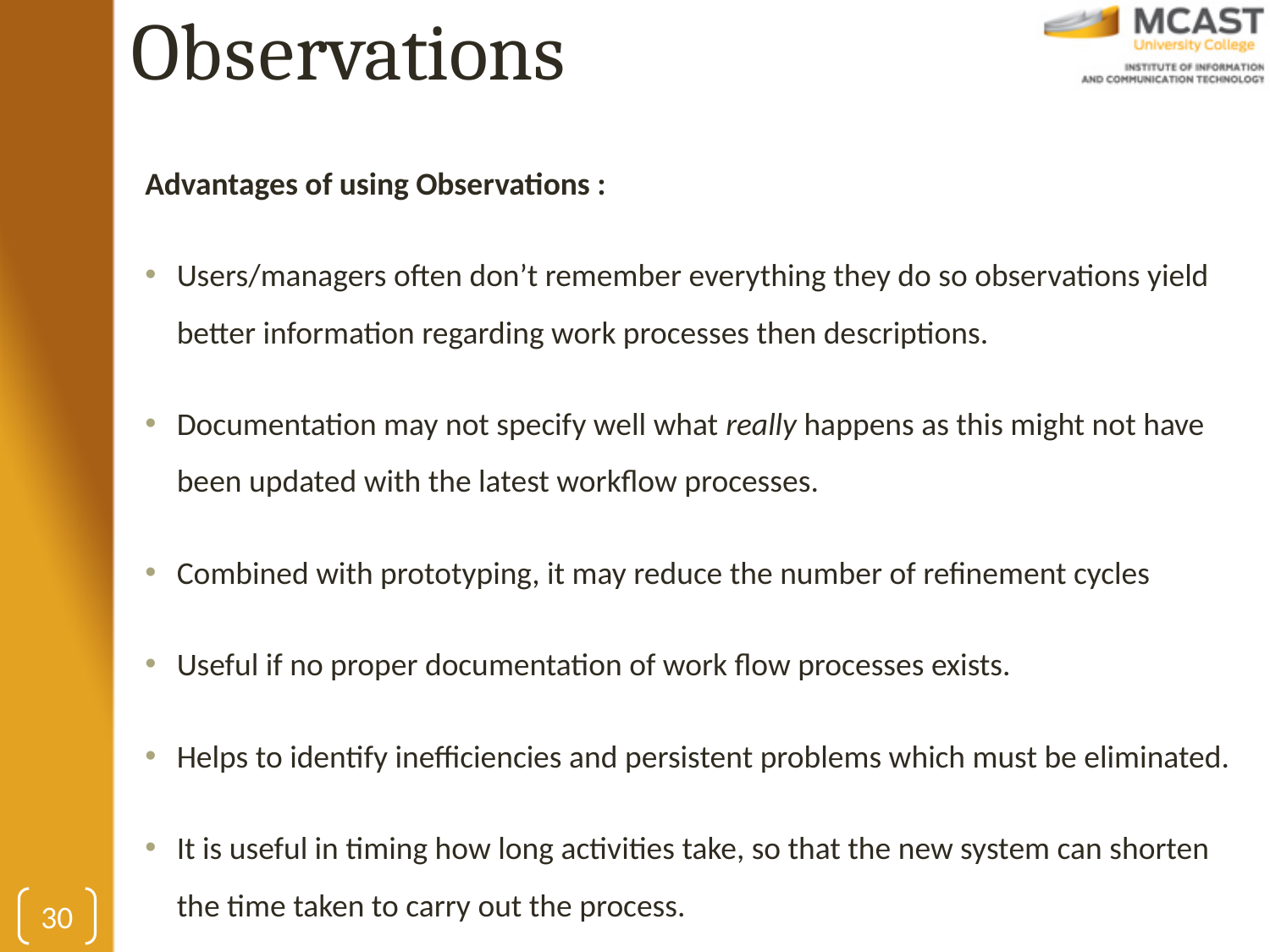

# Observations
Advantages of using Observations :

Users/managers often don’t remember everything they do so observations yield better information regarding work processes then descriptions.

Documentation may not specify well what really happens as this might not have been updated with the latest workflow processes.

Combined with prototyping, it may reduce the number of refinement cycles

Useful if no proper documentation of work flow processes exists.

Helps to identify inefficiencies and persistent problems which must be eliminated.

It is useful in timing how long activities take, so that the new system can shorten the time taken to carry out the process.

30